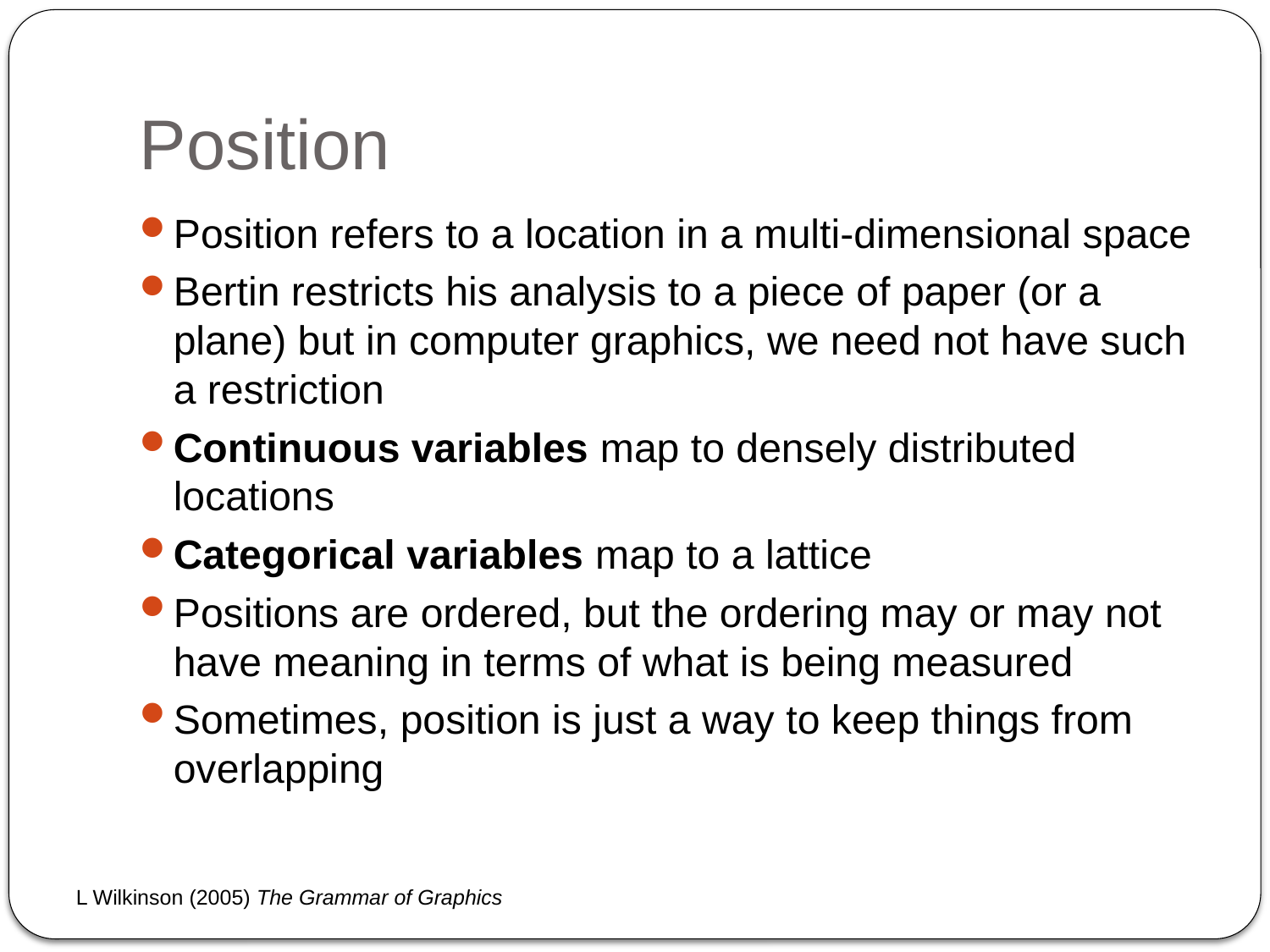

# Position
Position refers to a location in a multi-dimensional space
Bertin restricts his analysis to a piece of paper (or a plane) but in computer graphics, we need not have such a restriction
Continuous variables map to densely distributed locations
Categorical variables map to a lattice
Positions are ordered, but the ordering may or may not have meaning in terms of what is being measured
Sometimes, position is just a way to keep things from overlapping
L Wilkinson (2005) The Grammar of Graphics